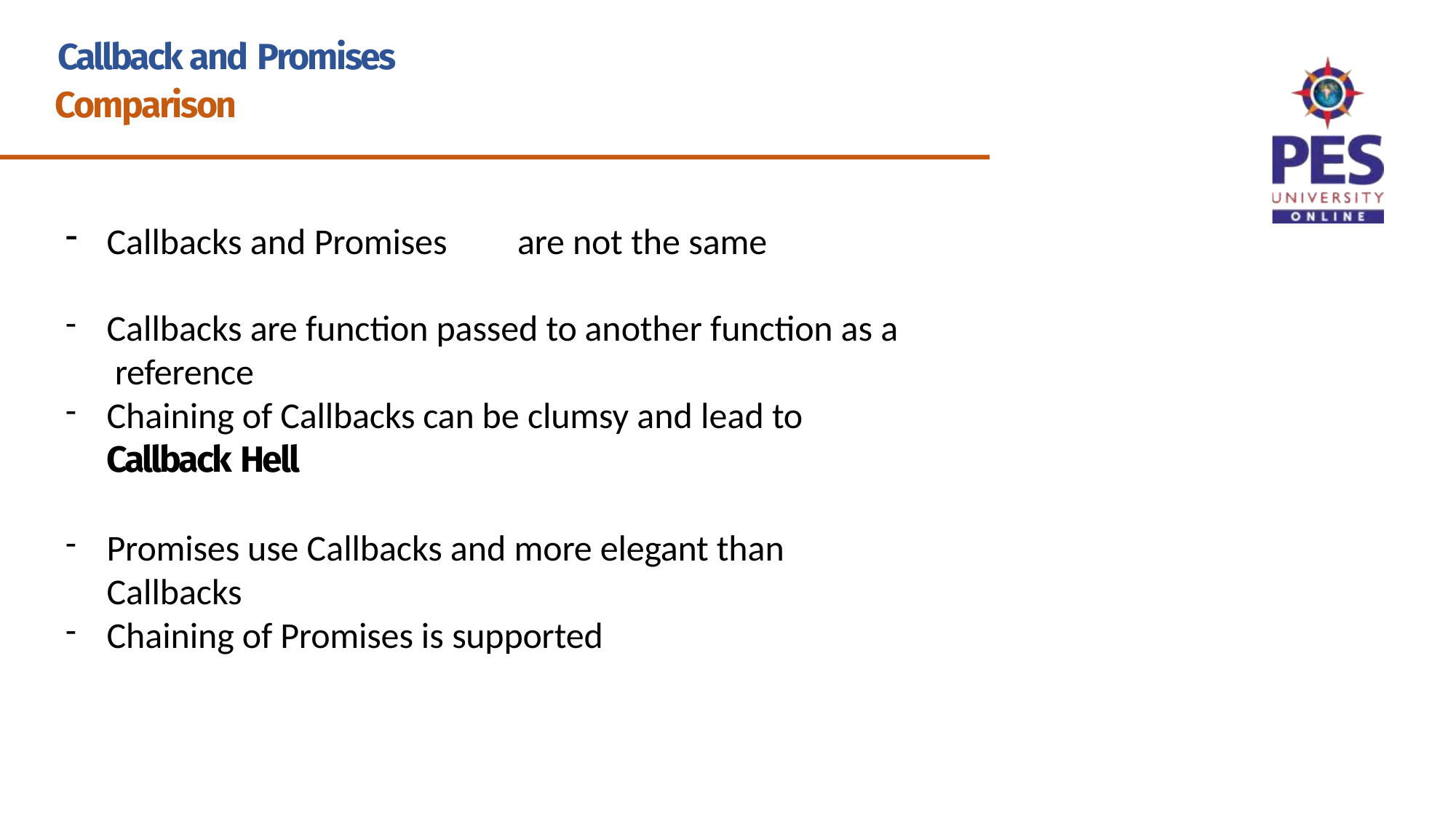

Callback and Promises
Comparison

Callbacks and Promises	are not the same

Callbacks are function passed to another function as a  reference
Chaining of Callbacks can be clumsy and lead to Callback Hell

Promises use Callbacks and more elegant than Callbacks
Chaining of Promises is supported